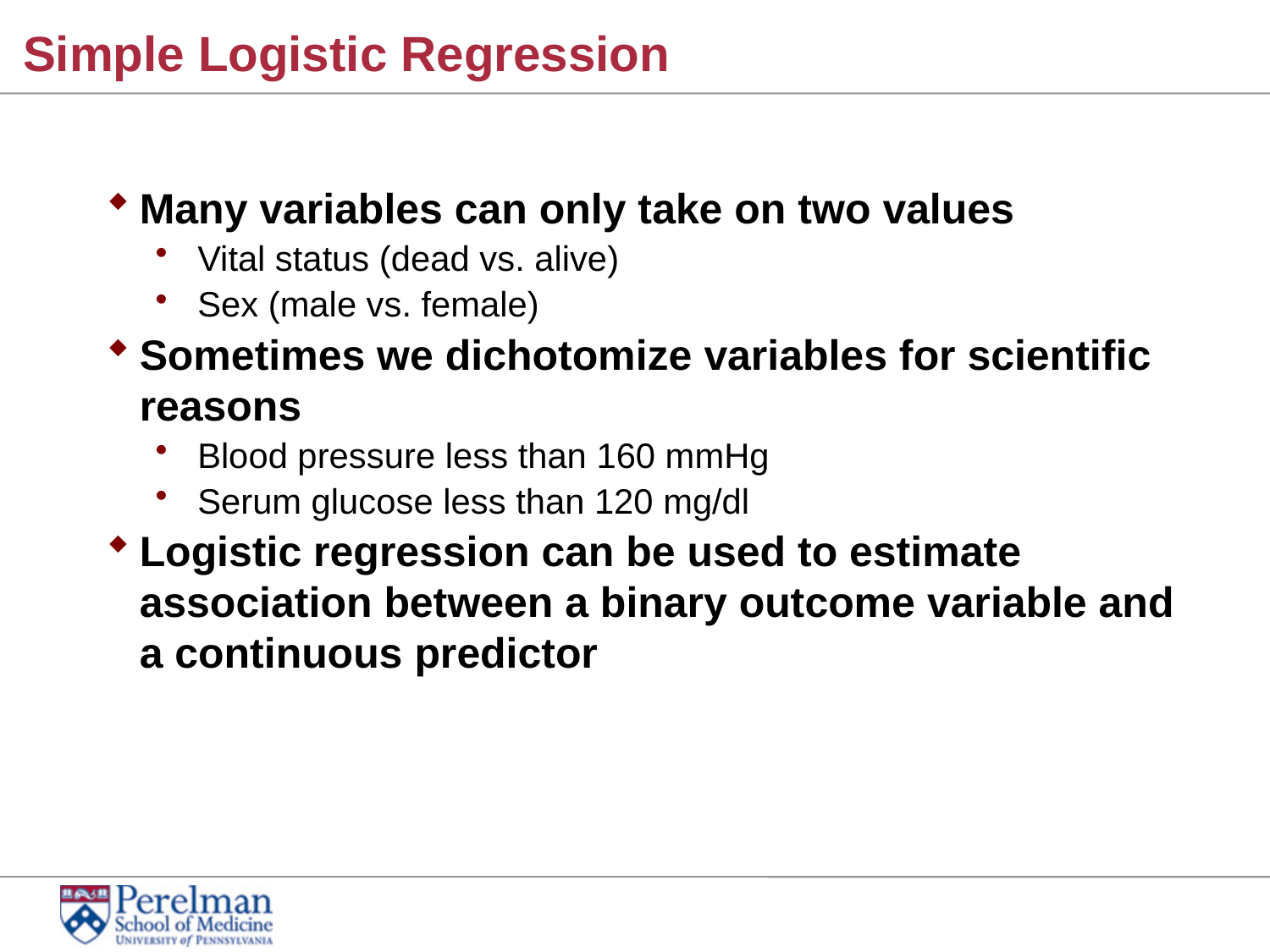

# Simple Logistic Regression
Many variables can only take on two values
Vital status (dead vs. alive)
Sex (male vs. female)
Sometimes we dichotomize variables for scientific reasons
Blood pressure less than 160 mmHg
Serum glucose less than 120 mg/dl
Logistic regression can be used to estimate association between a binary outcome variable and a continuous predictor